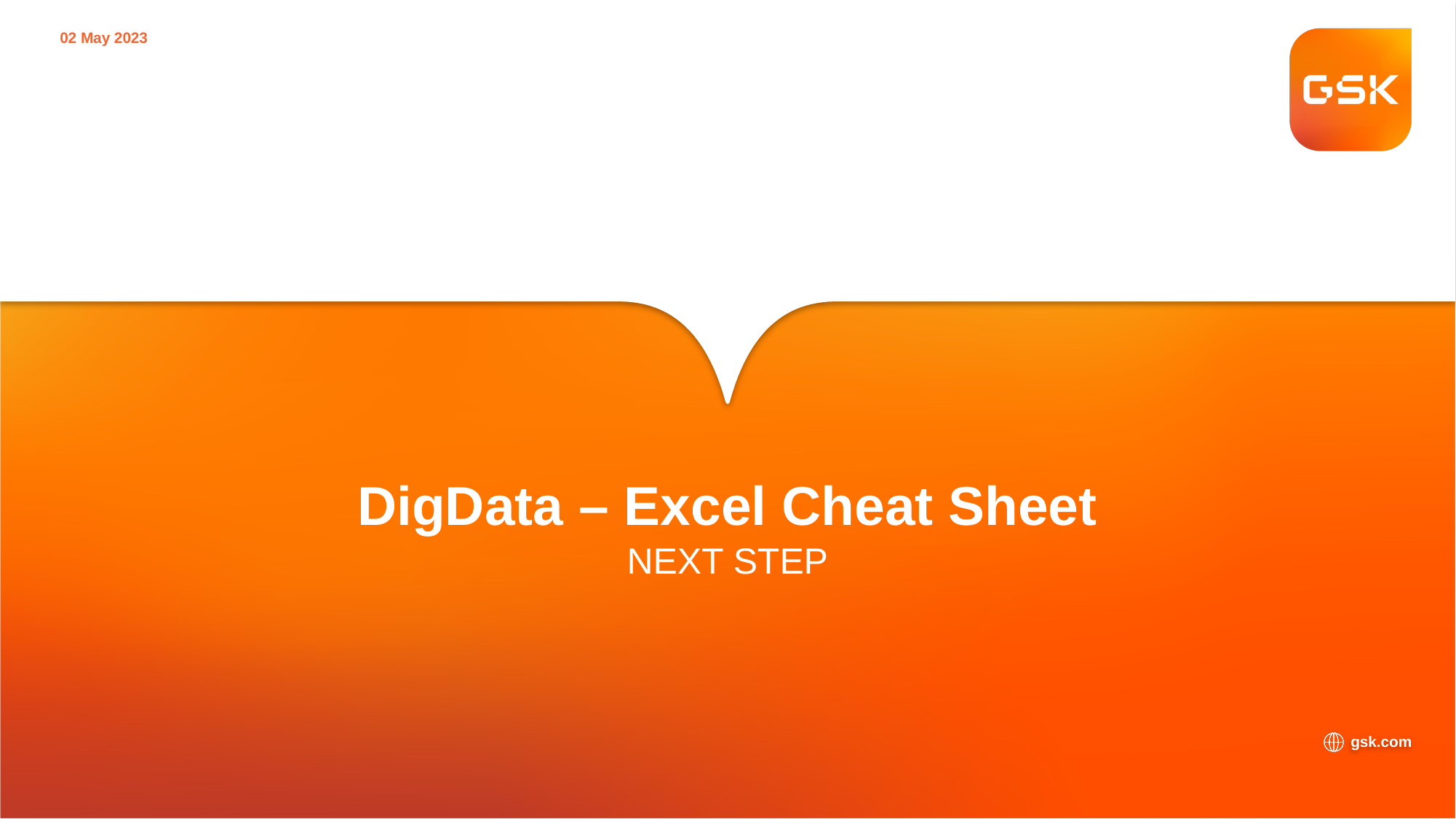

02 May 2023
# DigData – Excel Cheat Sheet
NEXT STEP